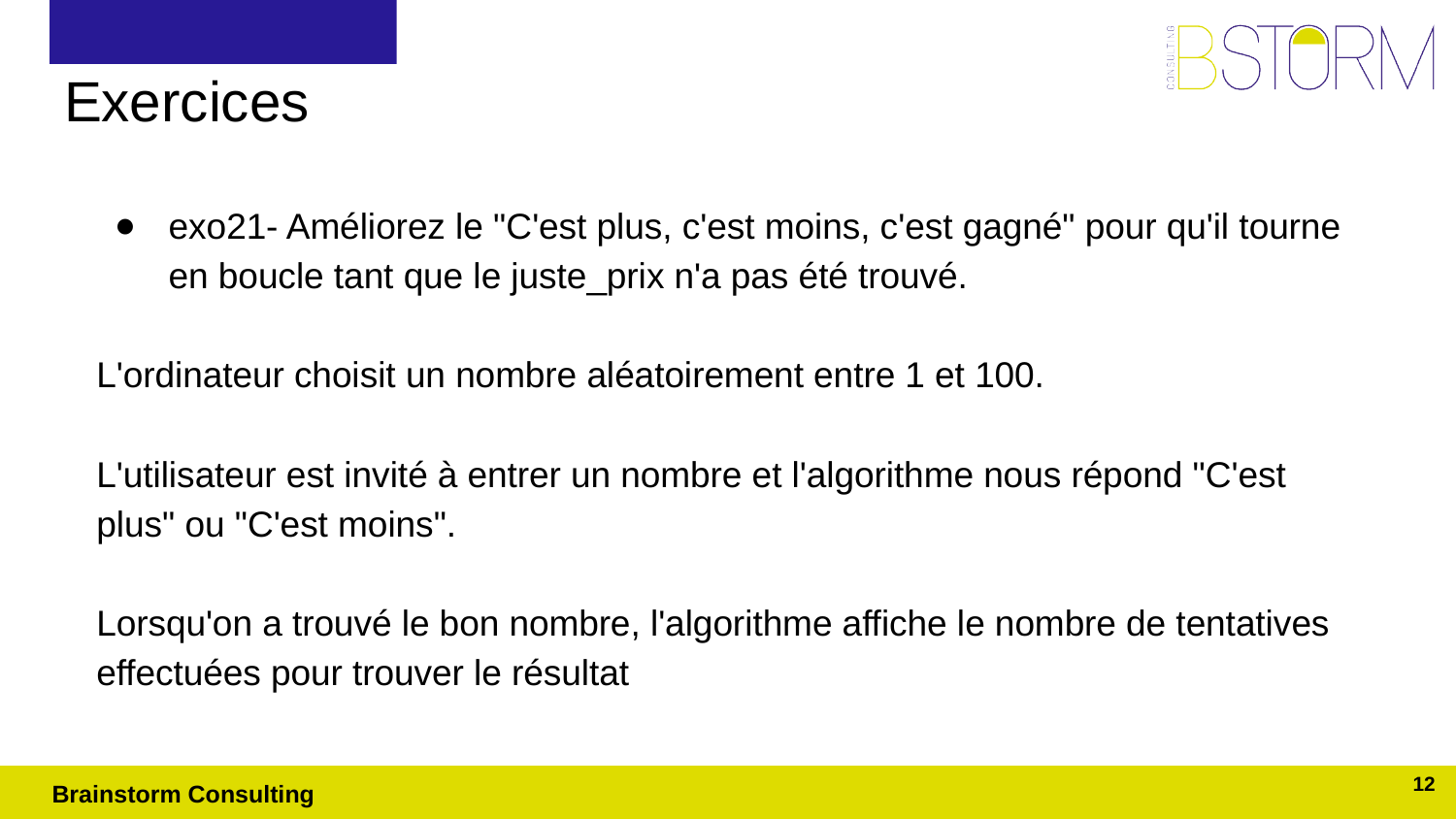

# Exercices
exo21- Améliorez le "C'est plus, c'est moins, c'est gagné" pour qu'il tourne en boucle tant que le juste_prix n'a pas été trouvé.

L'ordinateur choisit un nombre aléatoirement entre 1 et 100.

L'utilisateur est invité à entrer un nombre et l'algorithme nous répond "C'est plus" ou "C'est moins".

Lorsqu'on a trouvé le bon nombre, l'algorithme affiche le nombre de tentatives effectuées pour trouver le résultat
12